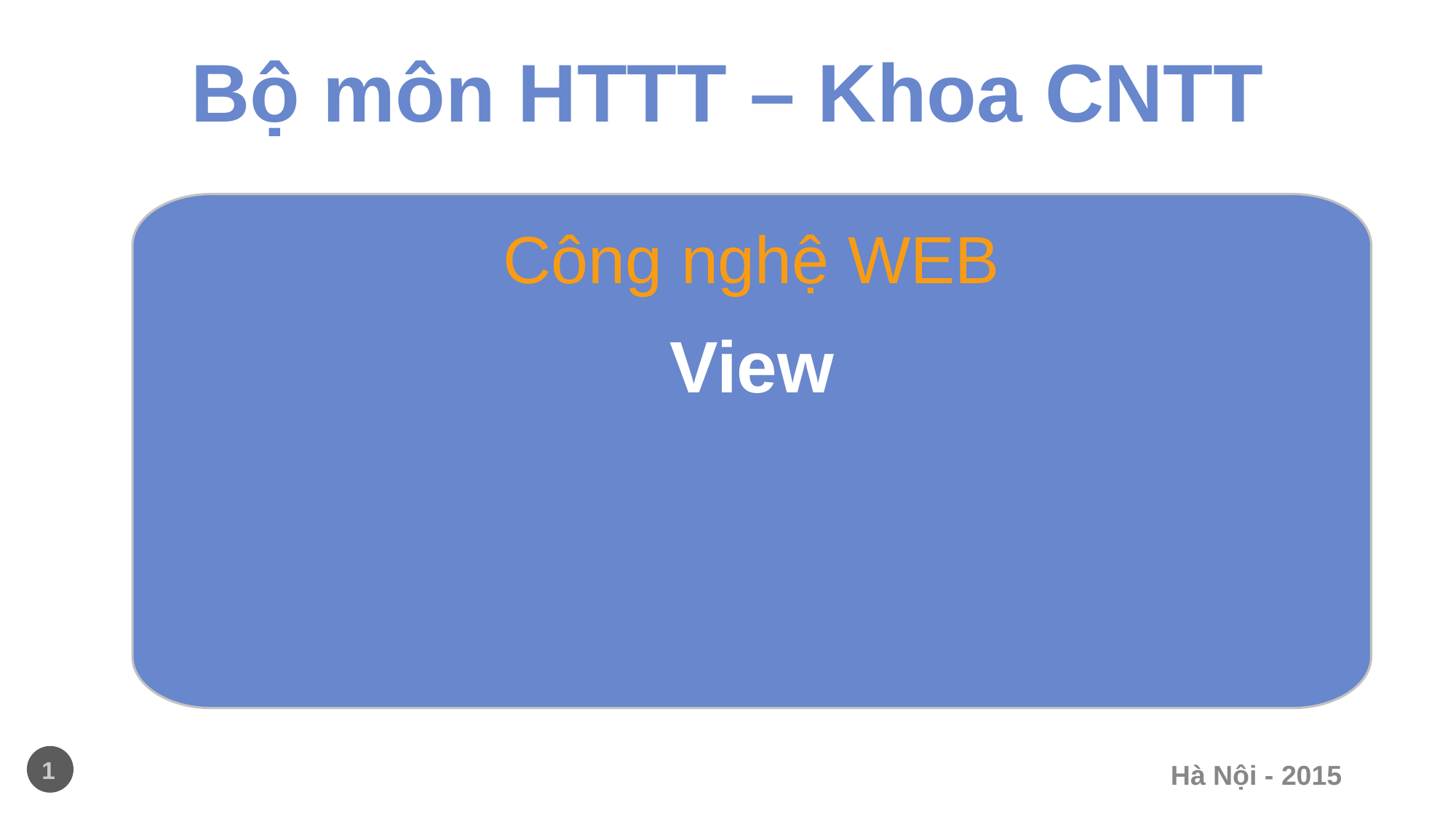

# Bộ môn HTTT – Khoa CNTT
Công nghệ WEB
View

1
Hà Nội - 2015